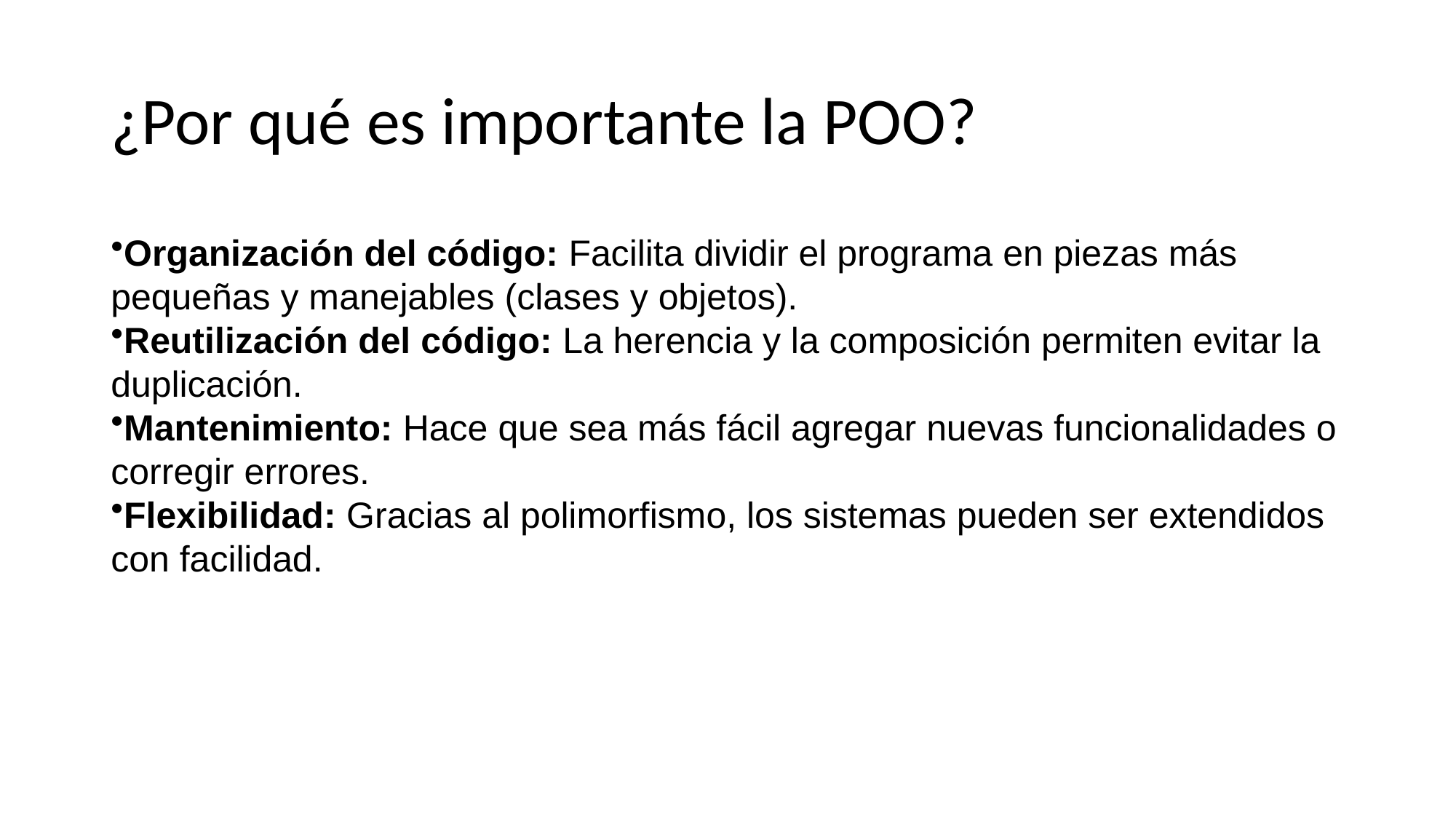

# ¿Por qué es importante la POO?
Organización del código: Facilita dividir el programa en piezas más pequeñas y manejables (clases y objetos).
Reutilización del código: La herencia y la composición permiten evitar la duplicación.
Mantenimiento: Hace que sea más fácil agregar nuevas funcionalidades o corregir errores.
Flexibilidad: Gracias al polimorfismo, los sistemas pueden ser extendidos con facilidad.